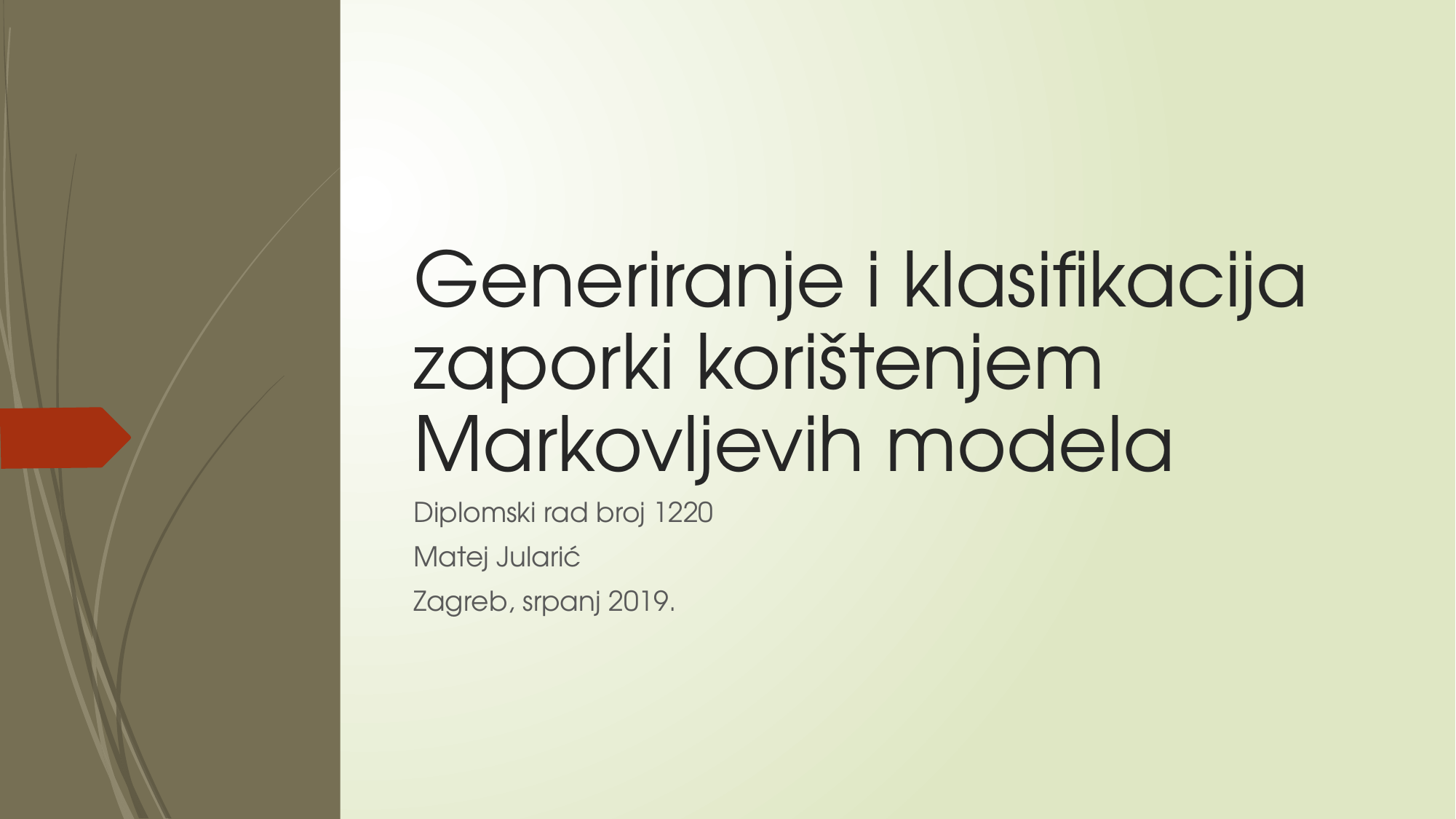

# Generiranje i klasifikacija zaporki korištenjem Markovljevih modela

Diplomski rad broj 1220
Matej Jularić
Zagreb, srpanj 2019.